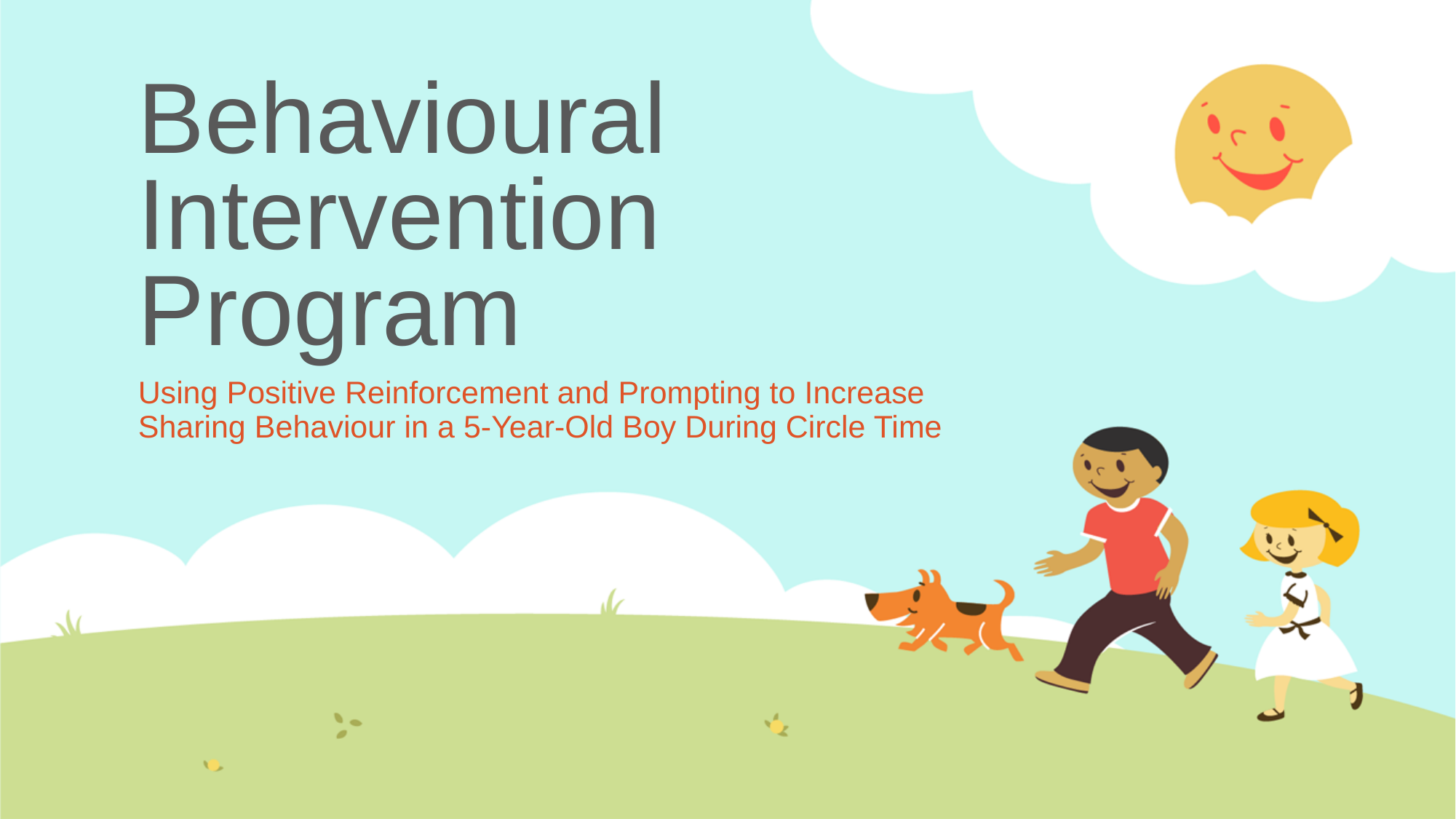

# Behavioural Intervention Program
Using Positive Reinforcement and Prompting to Increase Sharing Behaviour in a 5-Year-Old Boy During Circle Time